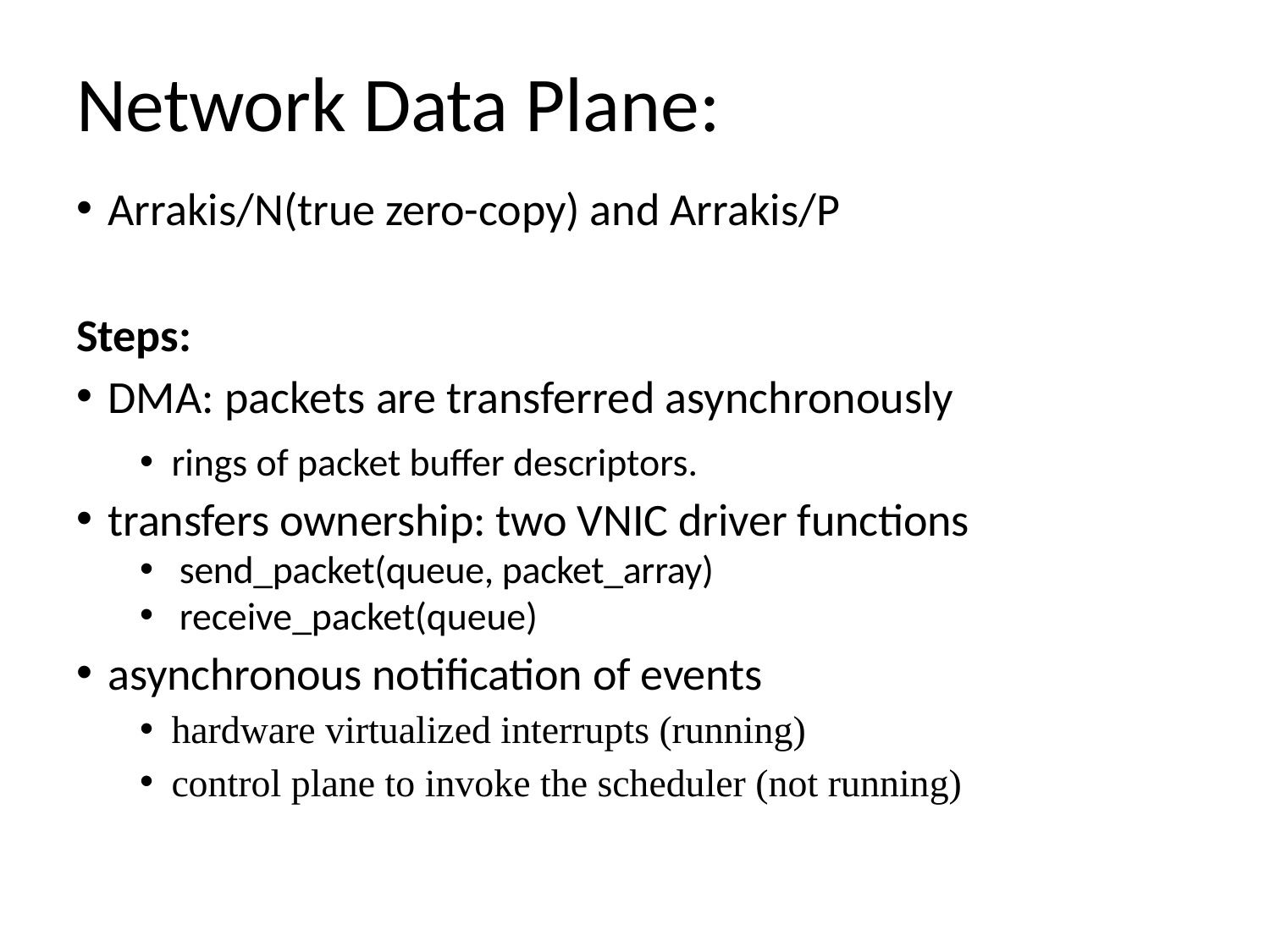

# Network Data Plane:
Arrakis/N(true zero-copy) and Arrakis/P

Steps:
DMA: packets are transferred asynchronously
rings of packet buffer descriptors.
transfers ownership: two VNIC driver functions
send_packet(queue, packet_array)
receive_packet(queue)
asynchronous notification of events
hardware virtualized interrupts (running)
control plane to invoke the scheduler (not running)